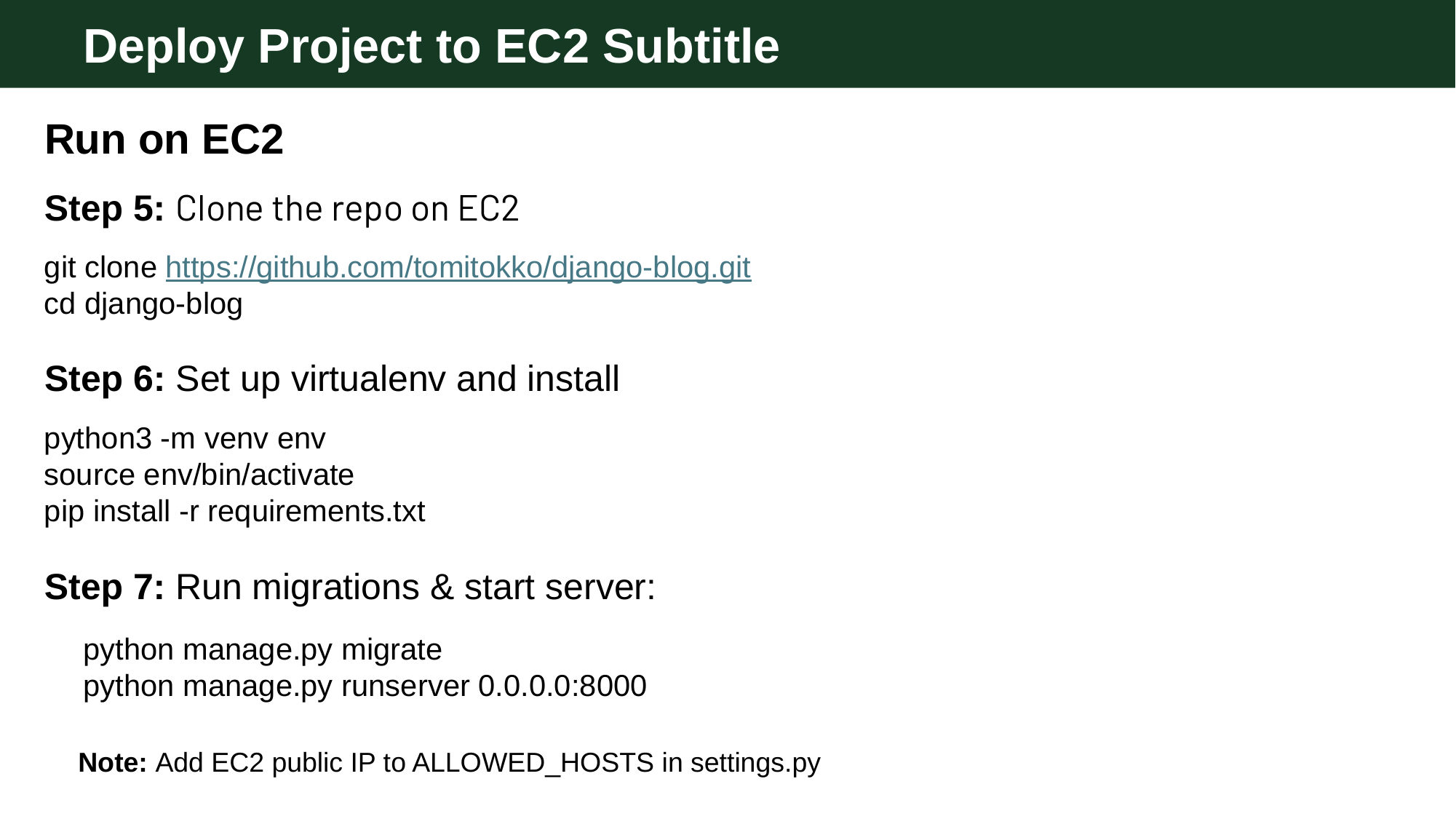

Deploy Project to EC2 Subtitle
Run on EC2
Step 5: Clone the repo on EC2
git clone https://github.com/tomitokko/django-blog.git
cd django-blog
Step 6: Set up virtualenv and install
python3 -m venv env
source env/bin/activate
pip install -r requirements.txt
Step 7: Run migrations & start server:
python manage.py migrate
python manage.py runserver 0.0.0.0:8000
Note: Add EC2 public IP to ALLOWED_HOSTS in settings.py